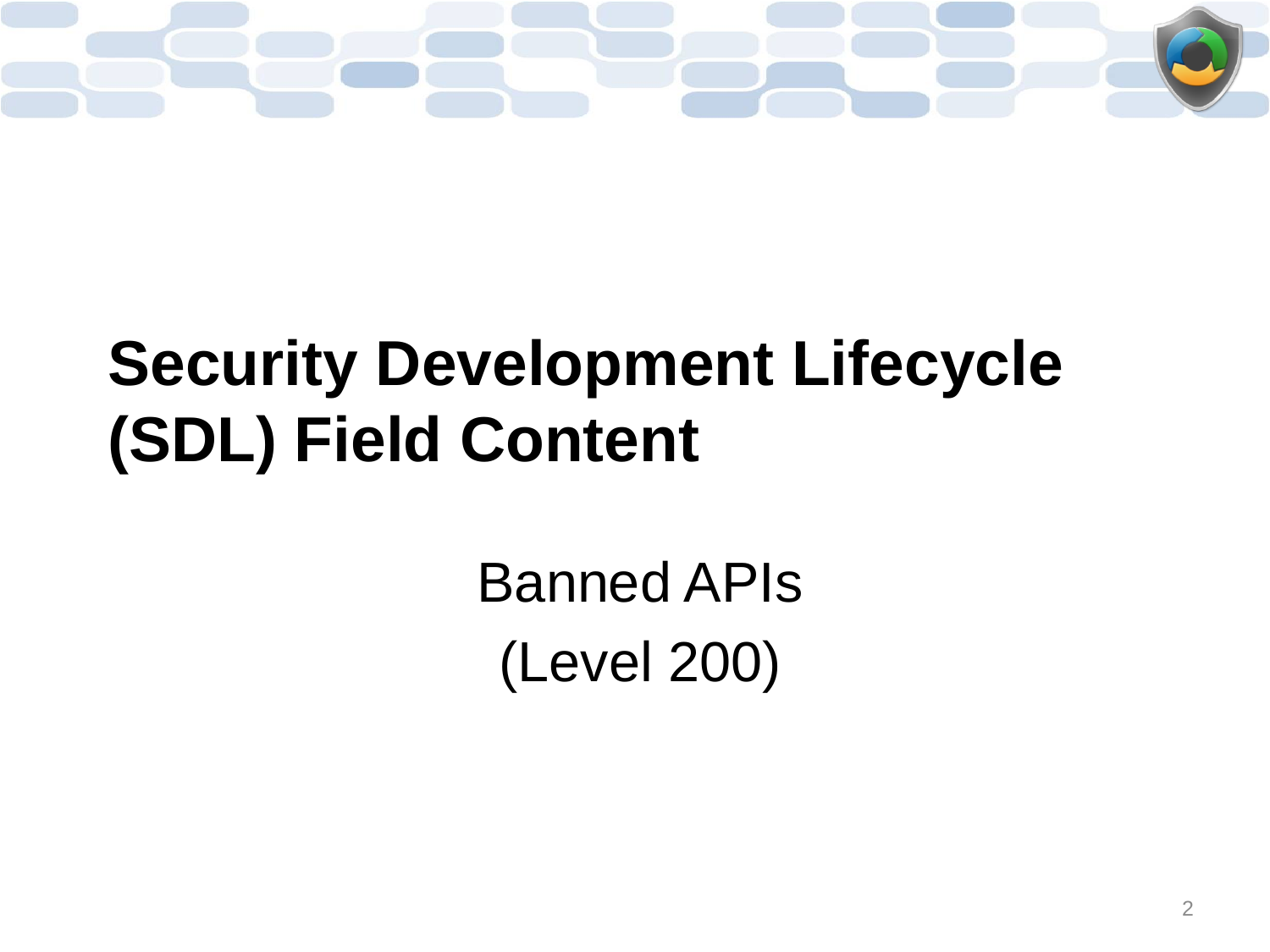

# Security Development Lifecycle (SDL) Field Content
Banned APIs
(Level 200)
2